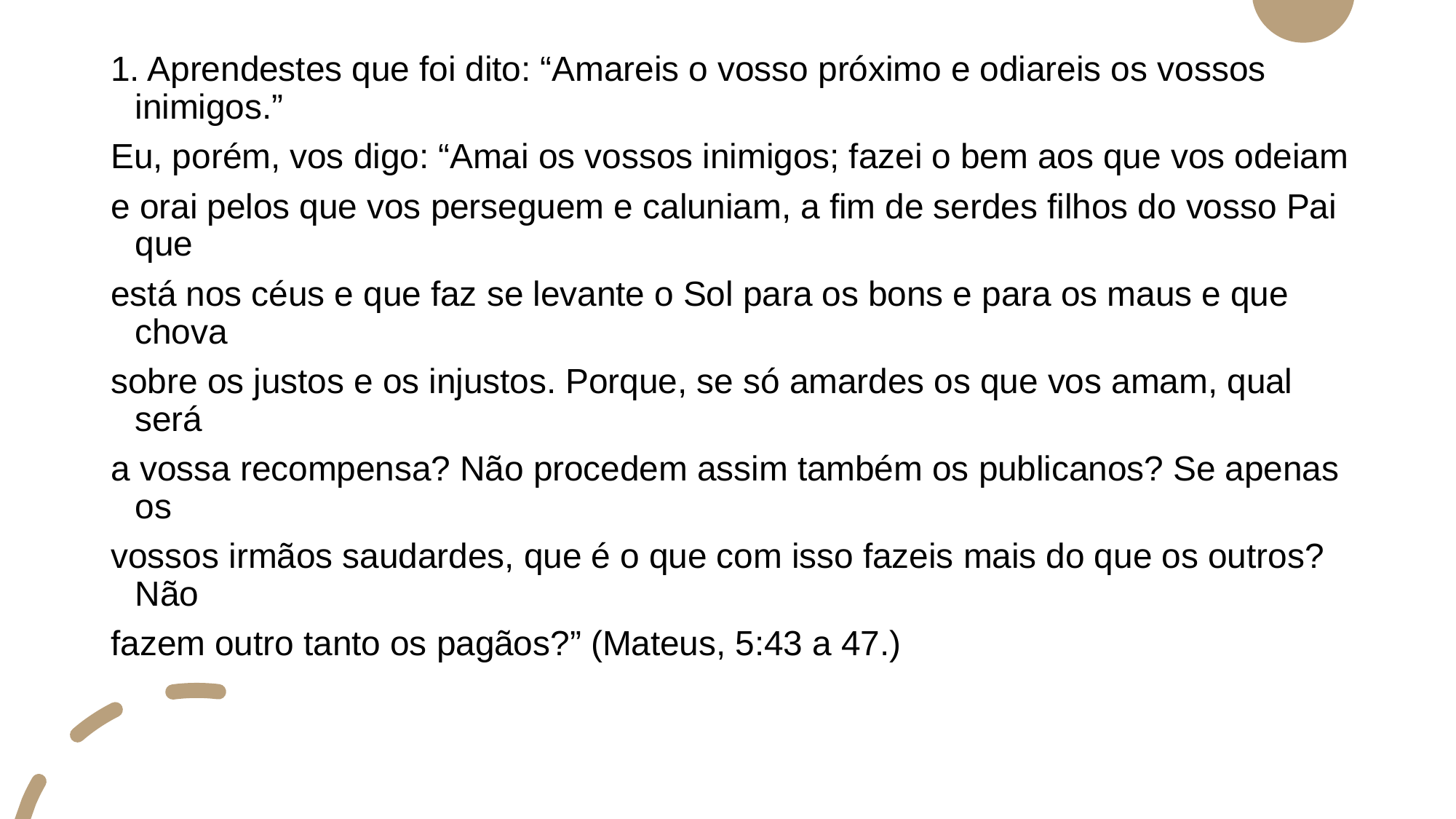

1. Aprendestes que foi dito: “Amareis o vosso próximo e odiareis os vossos inimigos.”
Eu, porém, vos digo: “Amai os vossos inimigos; fazei o bem aos que vos odeiam
e orai pelos que vos perseguem e caluniam, a fim de serdes filhos do vosso Pai que
está nos céus e que faz se levante o Sol para os bons e para os maus e que chova
sobre os justos e os injustos. Porque, se só amardes os que vos amam, qual será
a vossa recompensa? Não procedem assim também os publicanos? Se apenas os
vossos irmãos saudardes, que é o que com isso fazeis mais do que os outros? Não
fazem outro tanto os pagãos?” (Mateus, 5:43 a 47.)